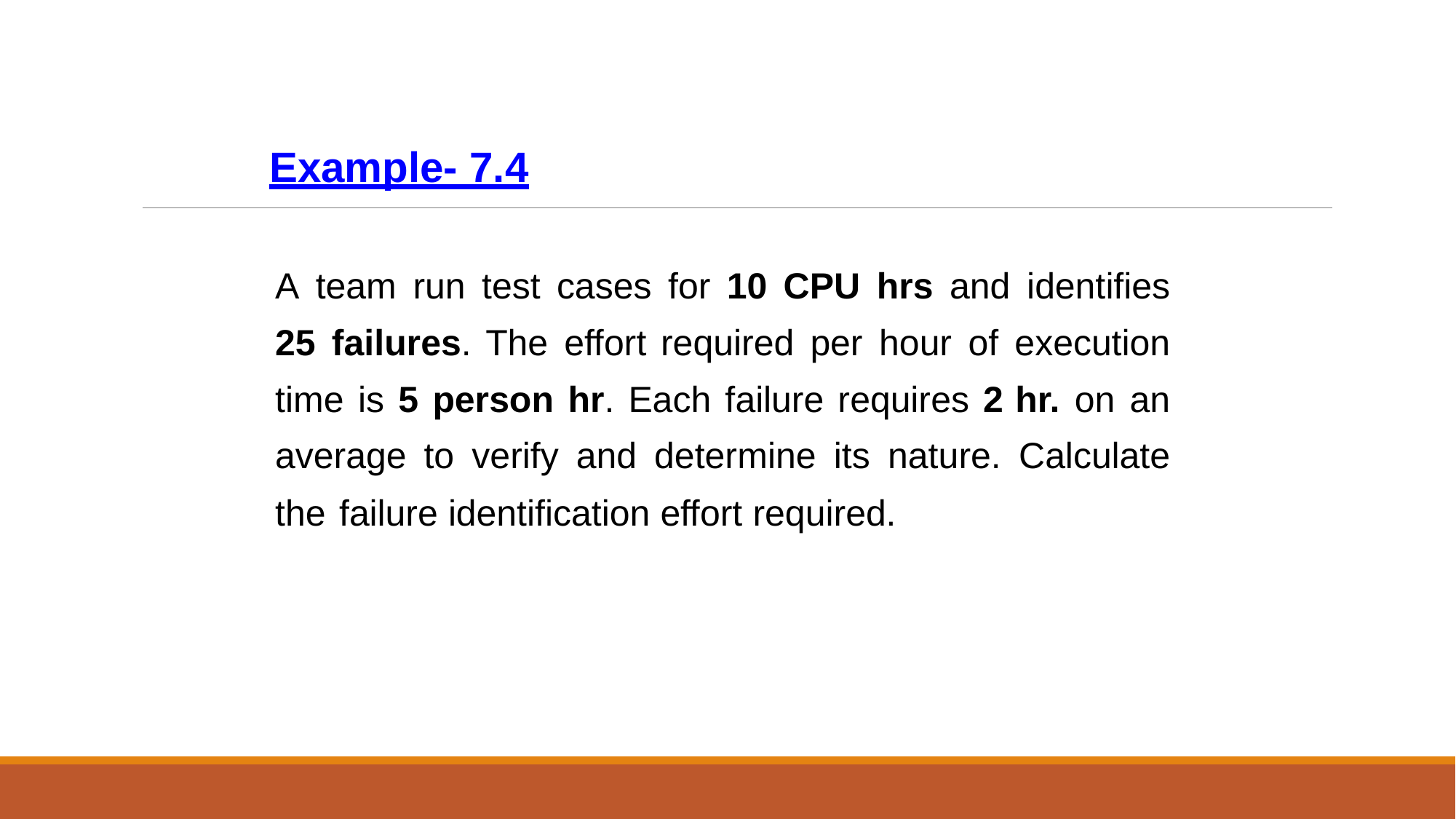

Example- 7.4

A team run test cases for 10 CPU hrs and identifies 25 failures. The effort required per hour of execution time is 5 person hr. Each failure requires 2 hr. on an average to verify and determine its nature. Calculate the failure identification effort required.